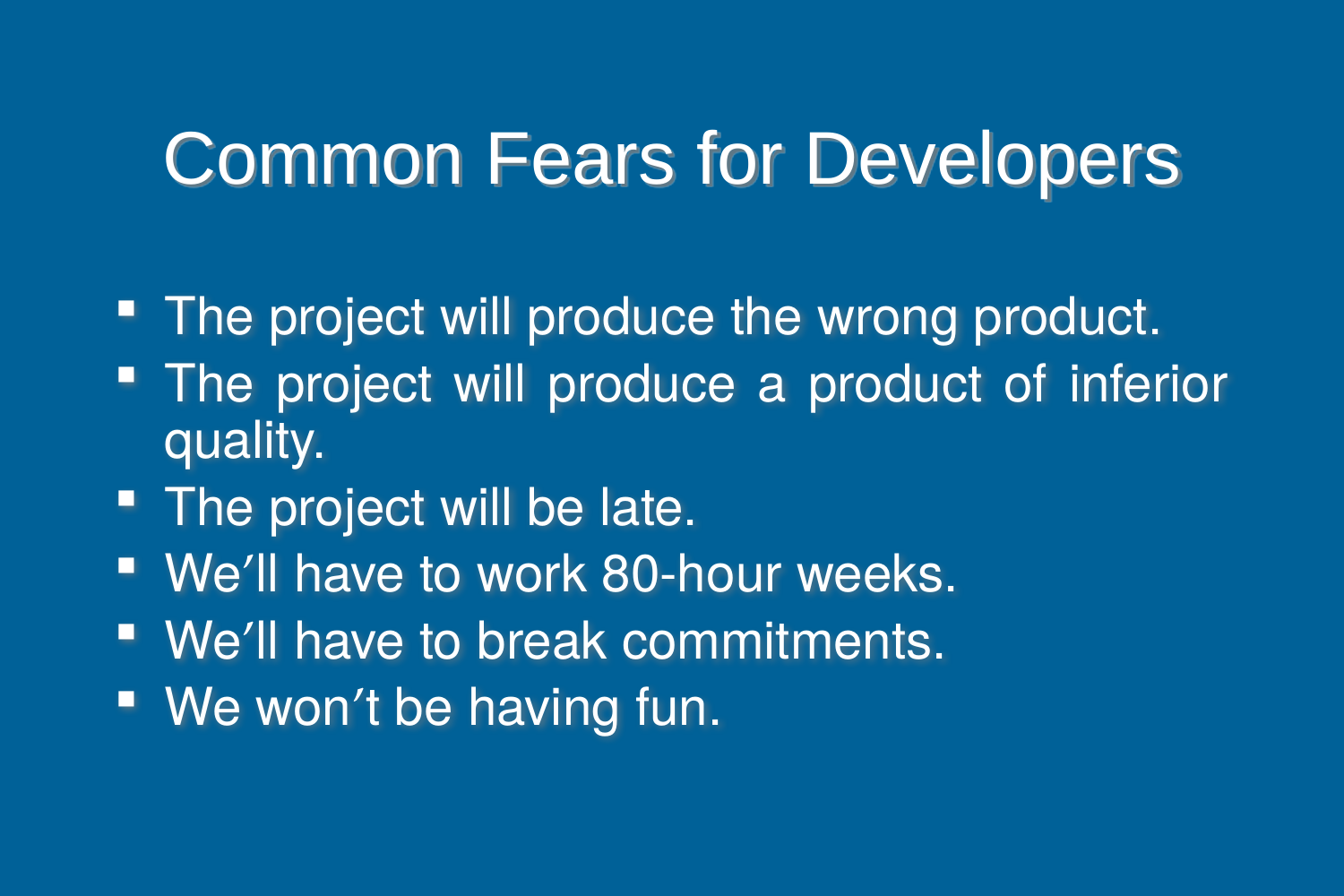

# Common Fears for Developers
The project will produce the wrong product.
The project will produce a product of inferior quality.
The project will be late.
We’ll have to work 80-hour weeks.
We’ll have to break commitments.
We won’t be having fun.
2